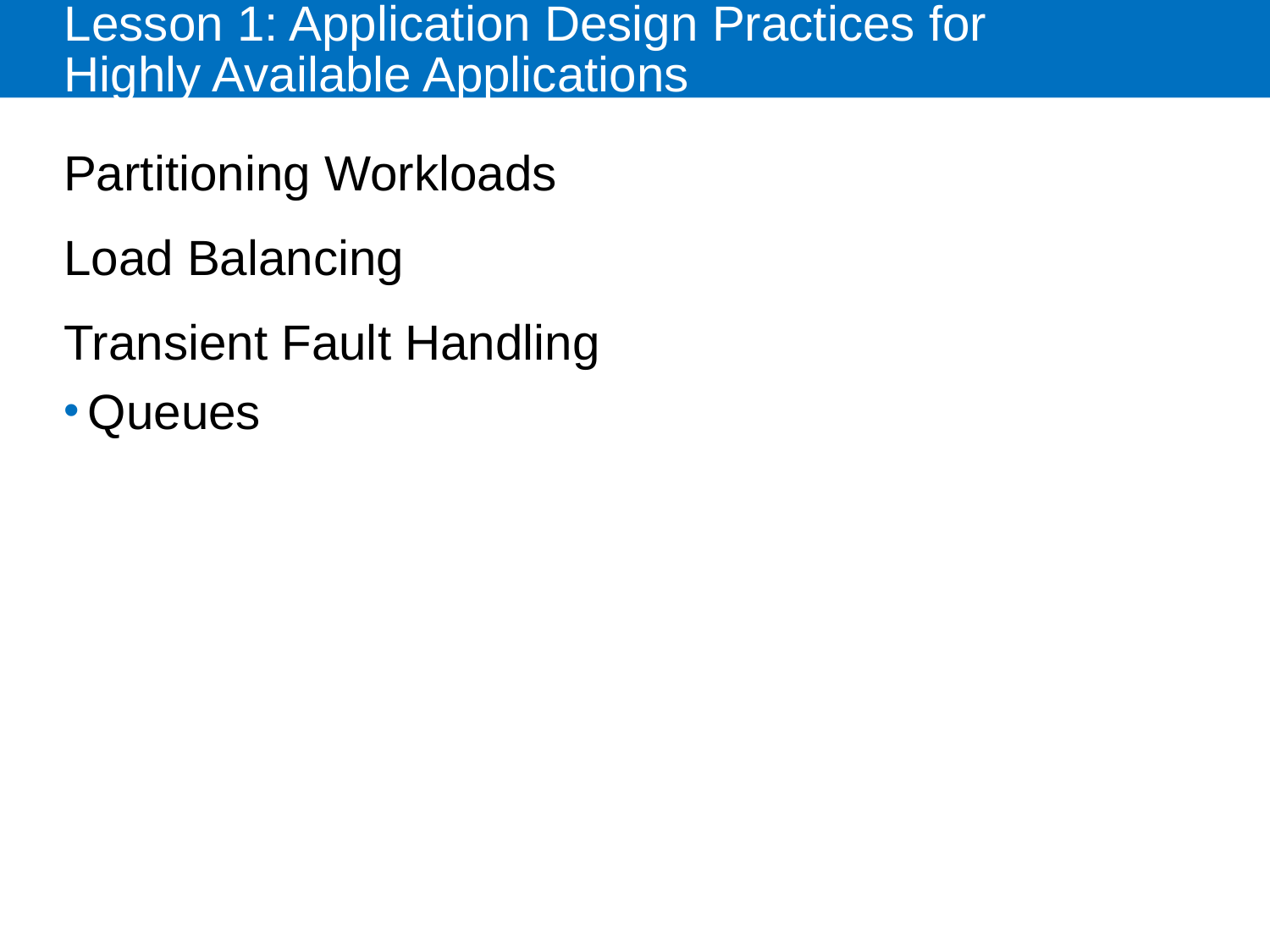

# Lesson 1: Application Design Practices for Highly Available Applications
Partitioning Workloads
Load Balancing
Transient Fault Handling
Queues